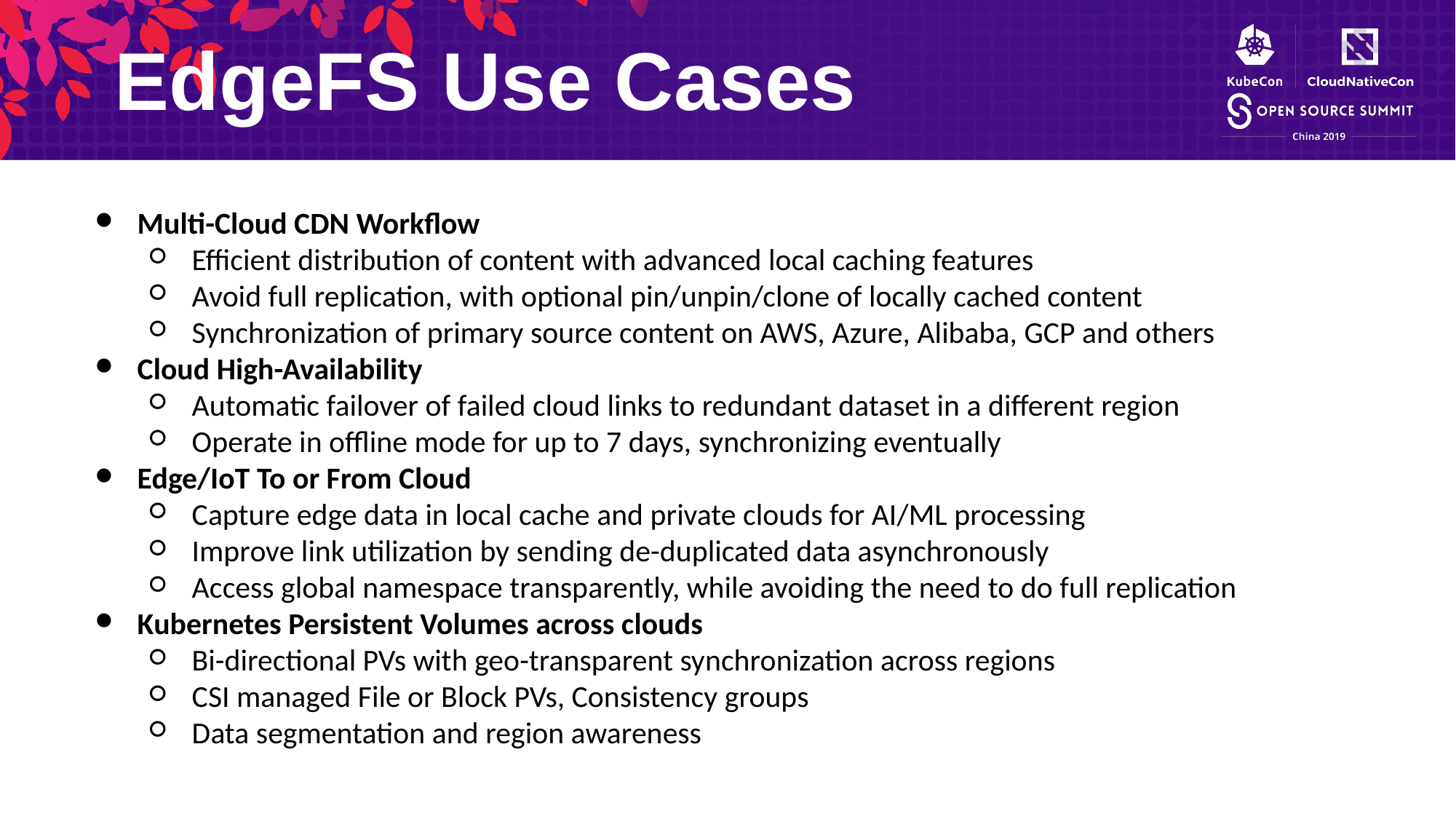

EdgeFS Use Cases
Multi-Cloud CDN Workflow
Efficient distribution of content with advanced local caching features
Avoid full replication, with optional pin/unpin/clone of locally cached content
Synchronization of primary source content on AWS, Azure, Alibaba, GCP and others
Cloud High-Availability
Automatic failover of failed cloud links to redundant dataset in a different region
Operate in offline mode for up to 7 days, synchronizing eventually
Edge/IoT To or From Cloud
Capture edge data in local cache and private clouds for AI/ML processing
Improve link utilization by sending de-duplicated data asynchronously
Access global namespace transparently, while avoiding the need to do full replication
Kubernetes Persistent Volumes across clouds
Bi-directional PVs with geo-transparent synchronization across regions
CSI managed File or Block PVs, Consistency groups
Data segmentation and region awareness